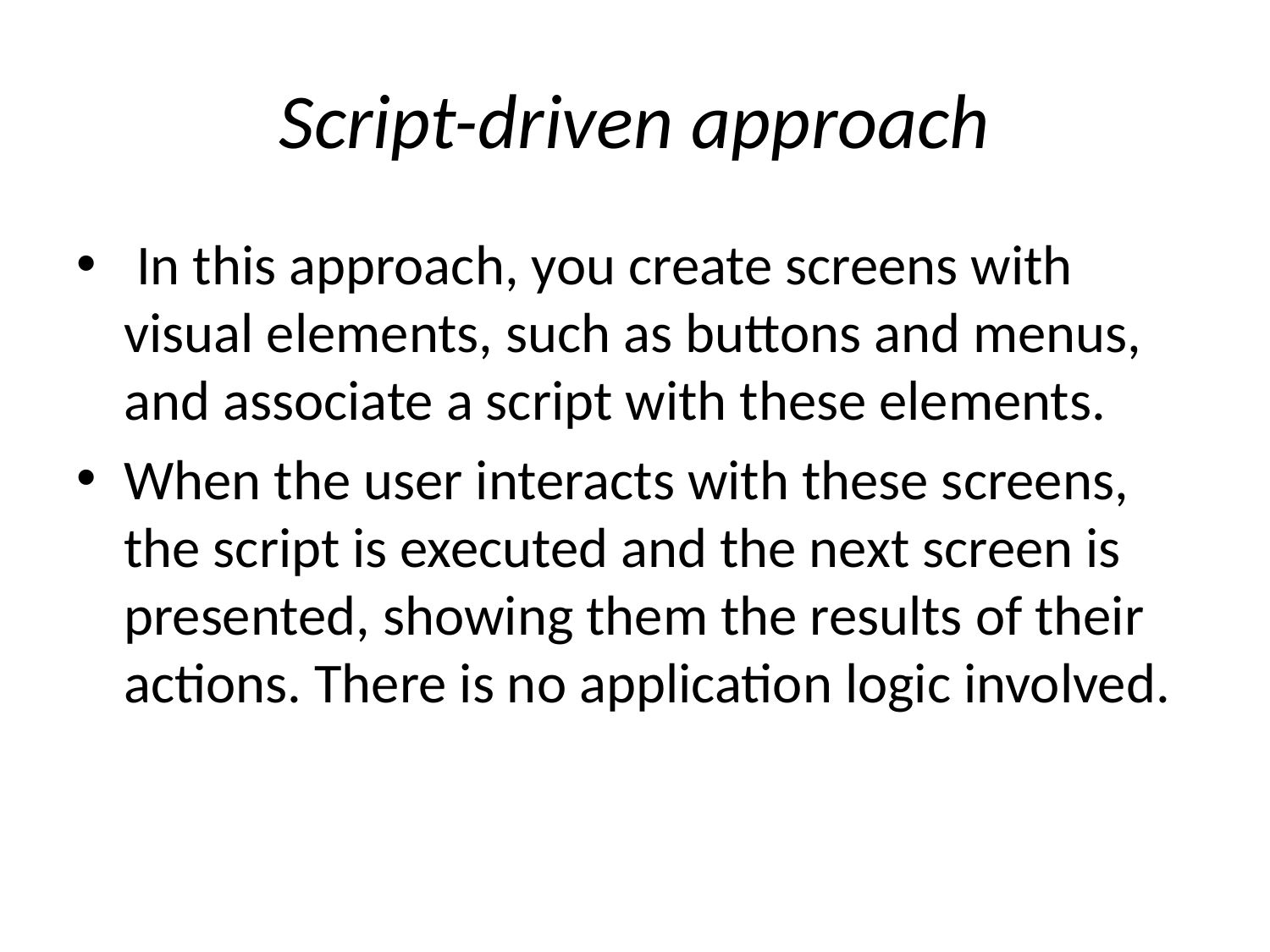

# Script-driven approach
 In this approach, you create screens with visual elements, such as buttons and menus, and associate a script with these elements.
When the user interacts with these screens, the script is executed and the next screen is presented, showing them the results of their actions. There is no application logic involved.